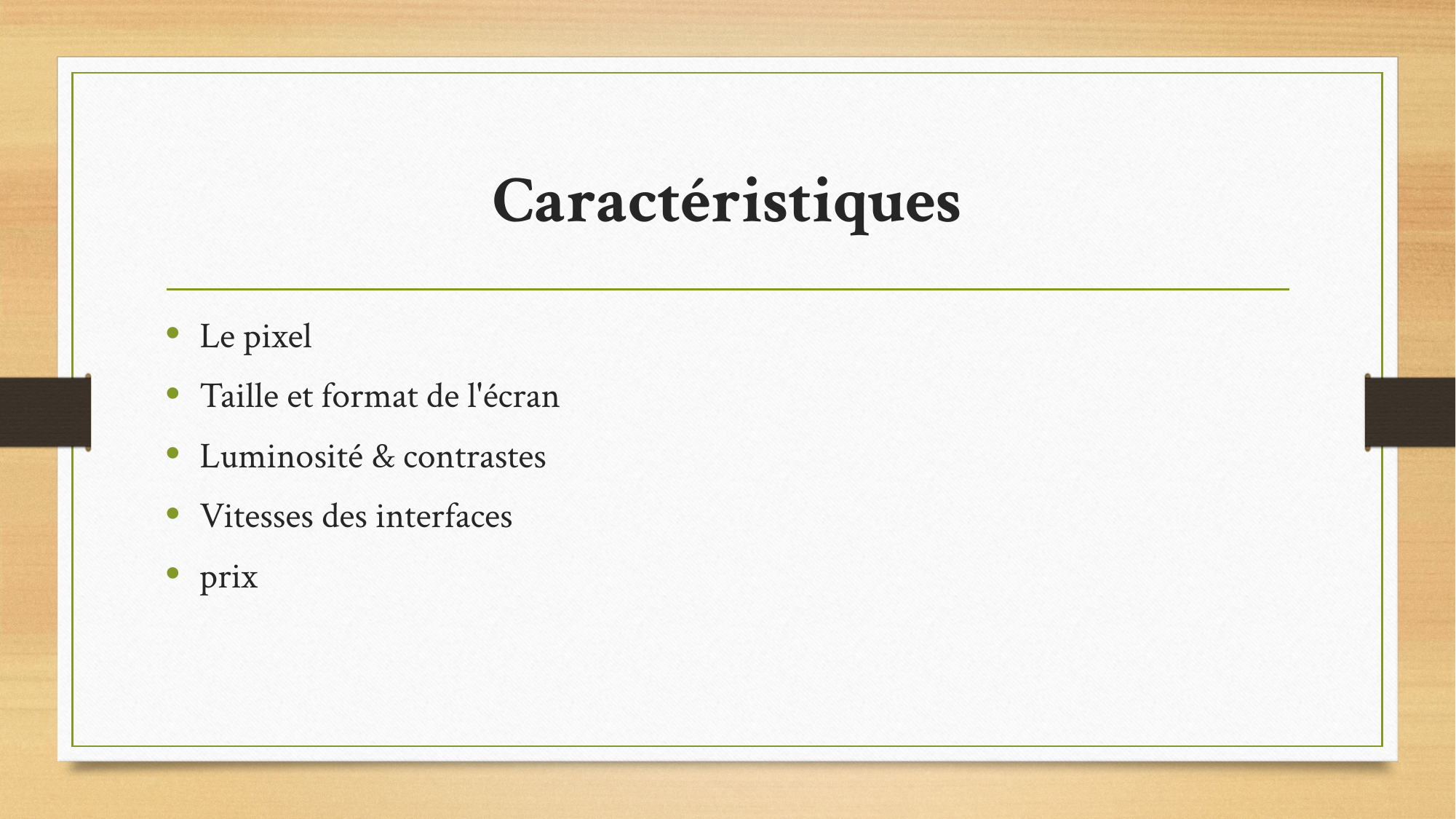

# Caractéristiques
Le pixel
Taille et format de l'écran
Luminosité & contrastes
Vitesses des interfaces
prix